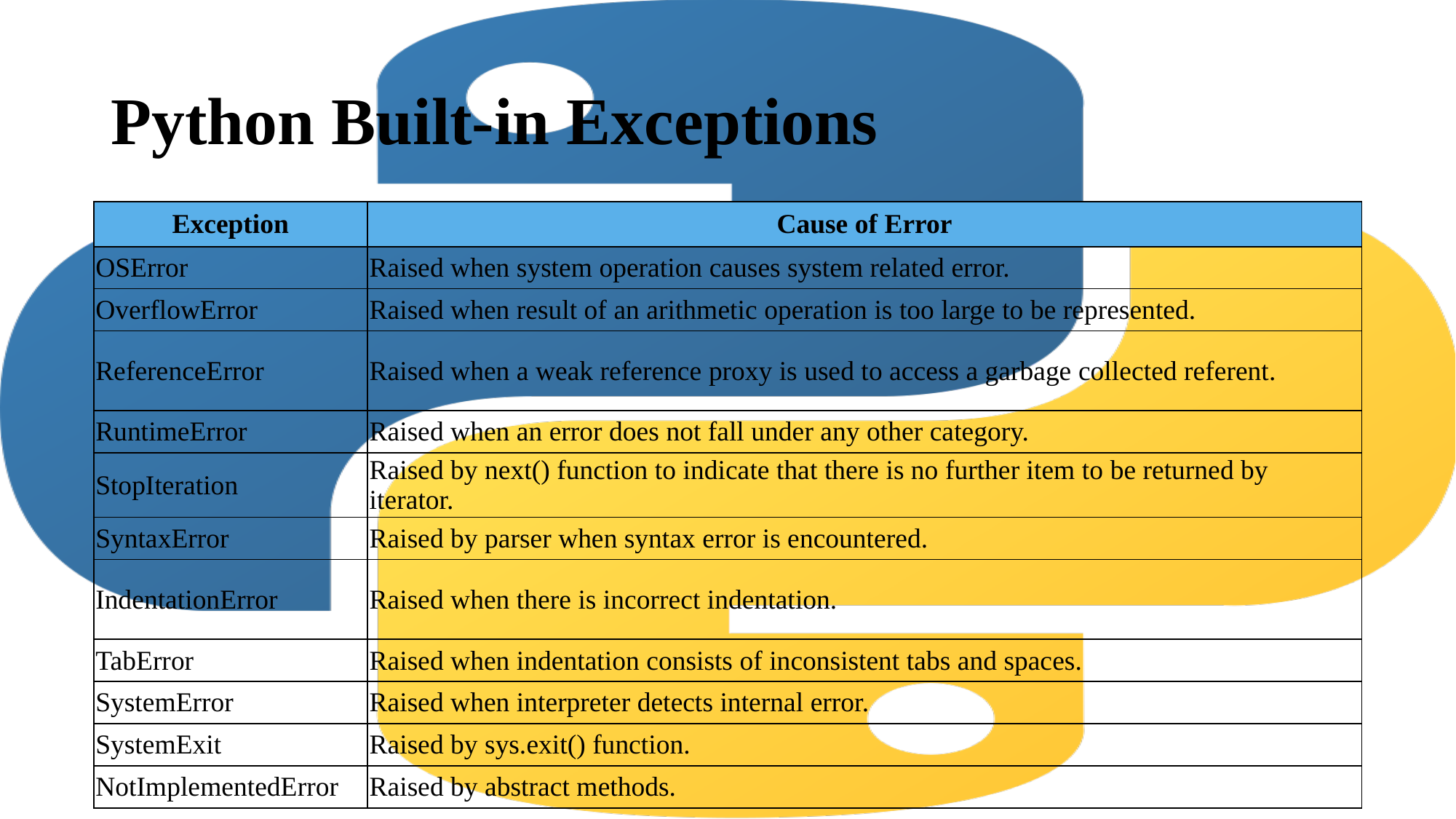

# Python Built-in Exceptions
| Exception | Cause of Error |
| --- | --- |
| OSError | Raised when system operation causes system related error. |
| OverflowError | Raised when result of an arithmetic operation is too large to be represented. |
| ReferenceError | Raised when a weak reference proxy is used to access a garbage collected referent. |
| RuntimeError | Raised when an error does not fall under any other category. |
| StopIteration | Raised by next() function to indicate that there is no further item to be returned by iterator. |
| SyntaxError | Raised by parser when syntax error is encountered. |
| IndentationError | Raised when there is incorrect indentation. |
| TabError | Raised when indentation consists of inconsistent tabs and spaces. |
| SystemError | Raised when interpreter detects internal error. |
| SystemExit | Raised by sys.exit() function. |
| NotImplementedError | Raised by abstract methods. |